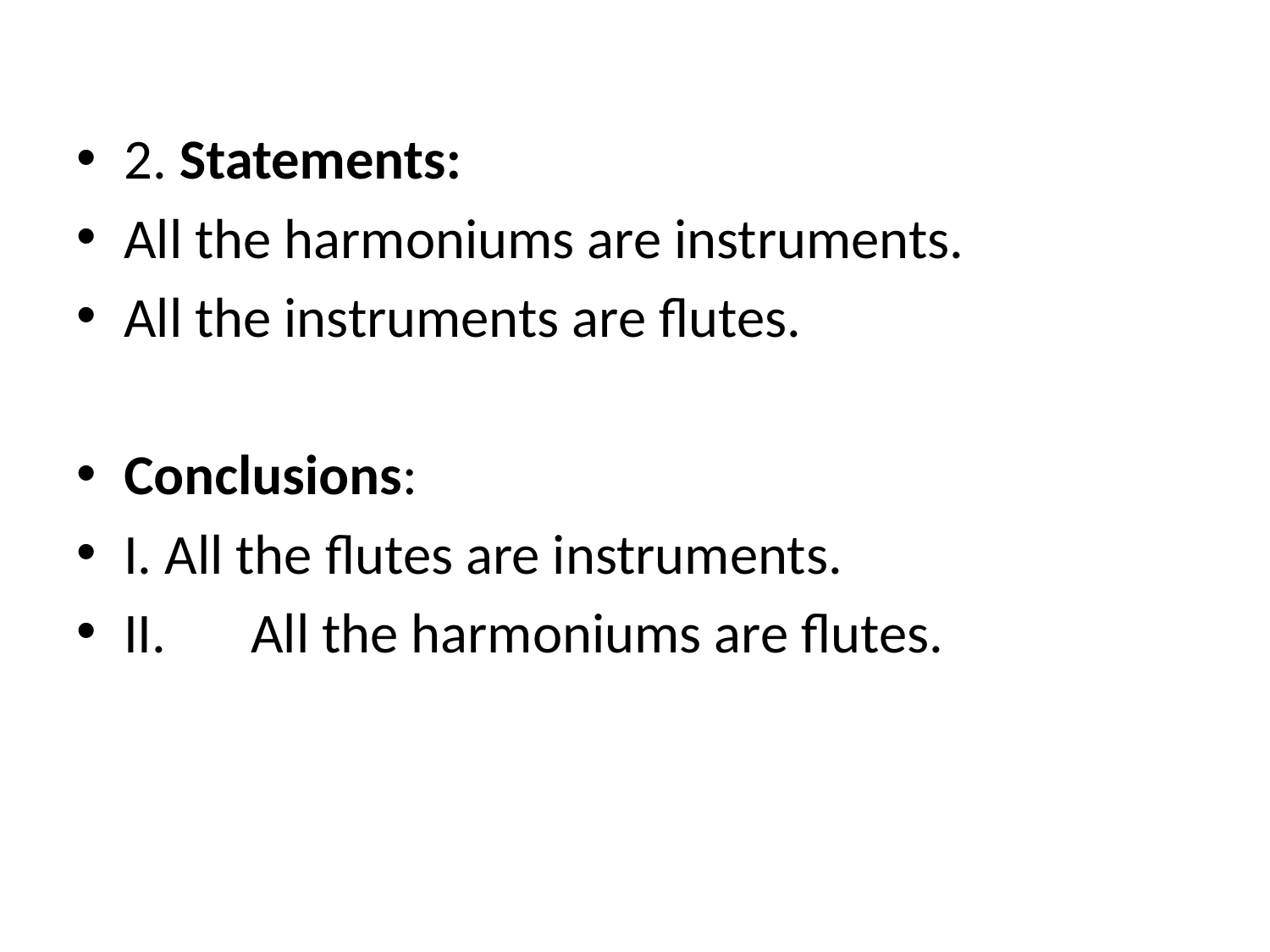

2. Statements:
All the harmoniums are instruments.
All the instruments are flutes.

Conclusions:
I. All the flutes are instruments.
II.	All the harmoniums are flutes.